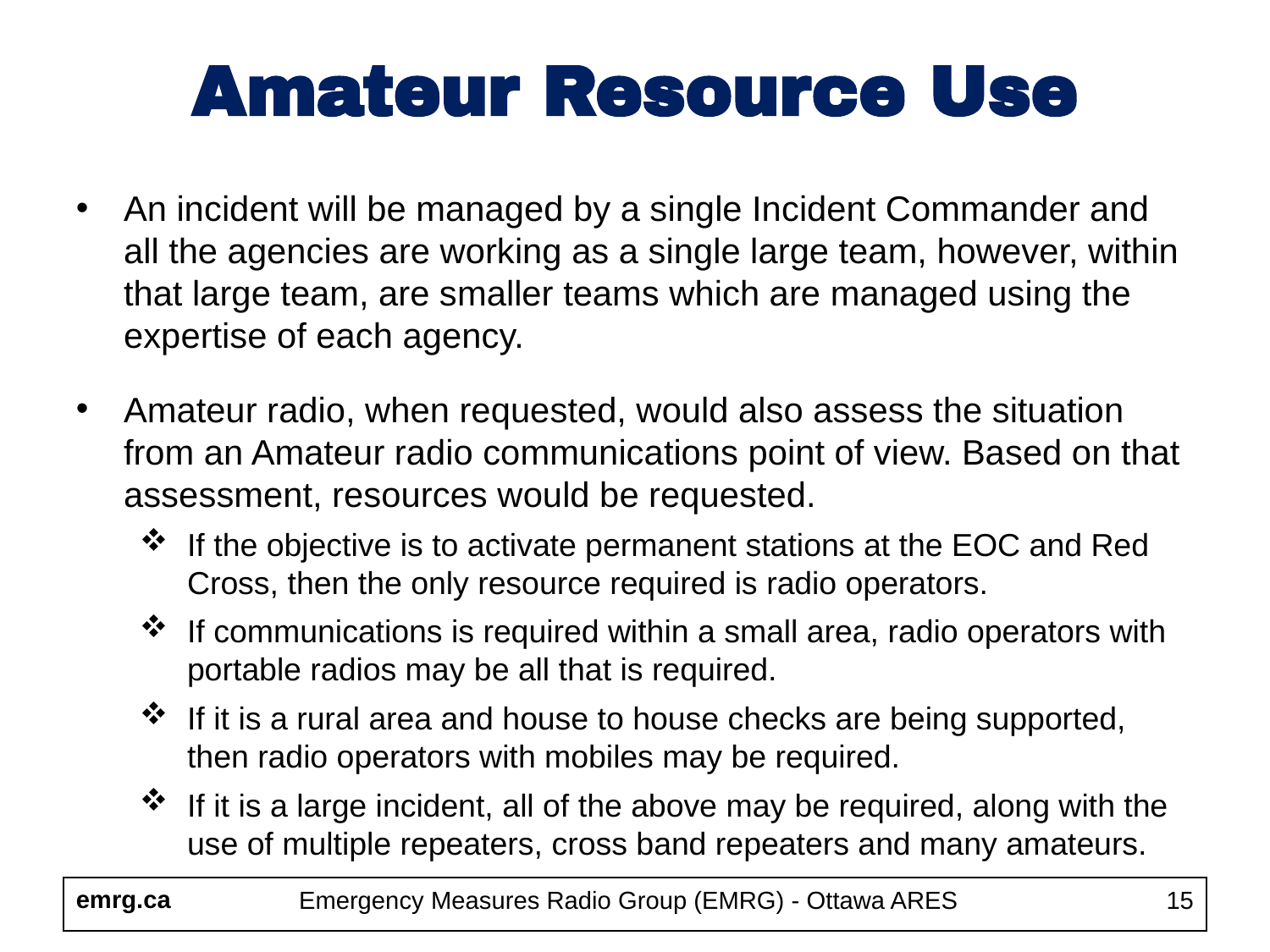

Amateur Resource Use
An incident will be managed by a single Incident Commander and all the agencies are working as a single large team, however, within that large team, are smaller teams which are managed using the expertise of each agency.
Amateur radio, when requested, would also assess the situation from an Amateur radio communications point of view. Based on that assessment, resources would be requested.
If the objective is to activate permanent stations at the EOC and Red Cross, then the only resource required is radio operators.
If communications is required within a small area, radio operators with portable radios may be all that is required.
If it is a rural area and house to house checks are being supported, then radio operators with mobiles may be required.
If it is a large incident, all of the above may be required, along with the use of multiple repeaters, cross band repeaters and many amateurs.
Emergency Measures Radio Group (EMRG) - Ottawa ARES
15